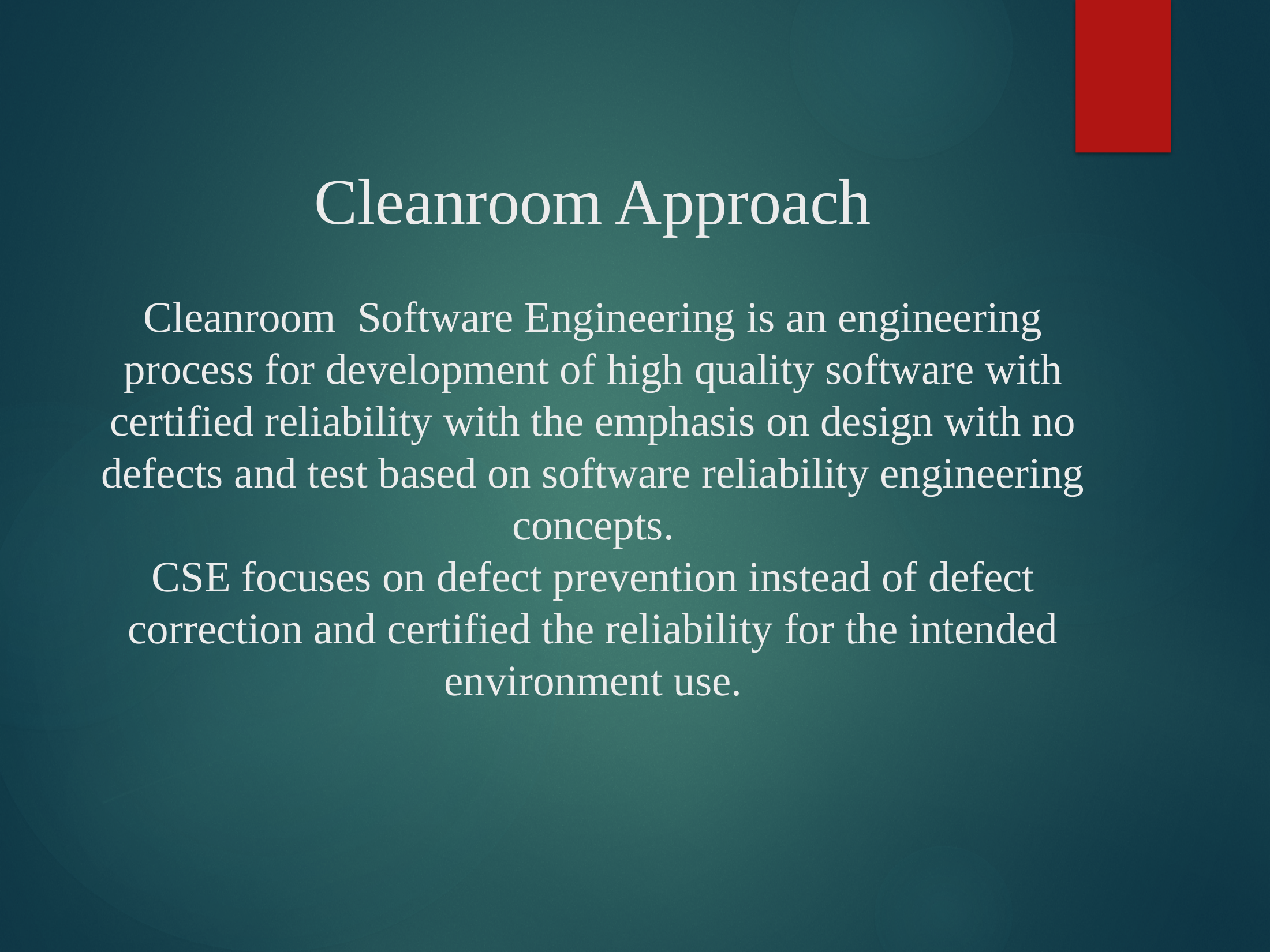

# Cleanroom Approach Cleanroom  Software Engineering is an engineering process for development of high quality software with certified reliability with the emphasis on design with no defects and test based on software reliability engineering concepts. CSE focuses on defect prevention instead of defect correction and certified the reliability for the intended environment use.